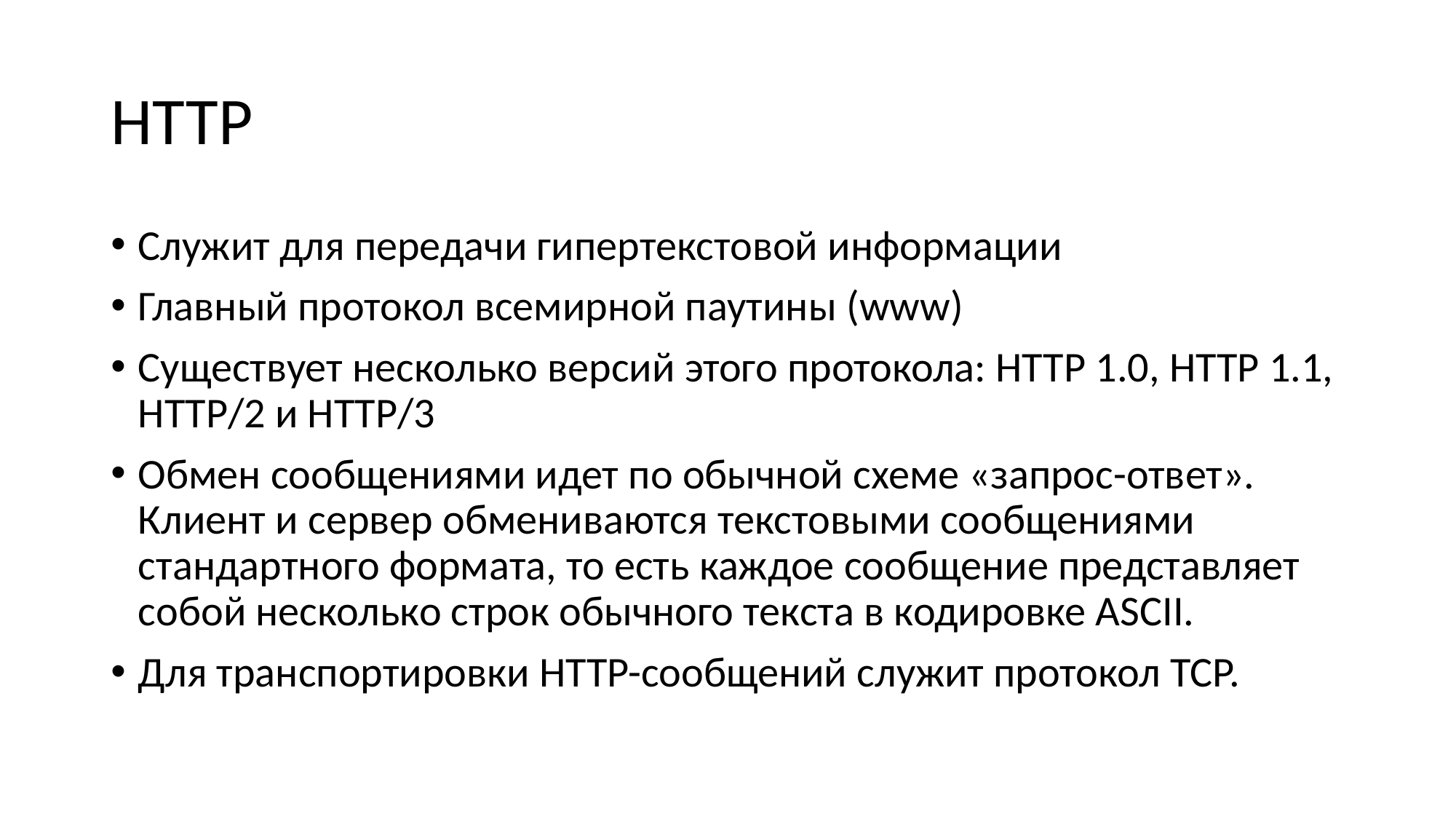

# HTTP
Служит для передачи гипертекстовой информации
Главный протокол всемирной паутины (www)
Существует несколько версий этого протокола: HTTP 1.0, HTTP 1.1, НТТР/2 и НТТР/3
Обмен сообщениями идет по обычной схеме «запрос-ответ». Клиент и сервер обмениваются текстовыми сообщениями стандартного формата, то есть каждое сообщение представляет собой несколько строк обычного текста в кодировке ASCII.
Для транспортировки HTTP-сообщений служит протокол TCP.